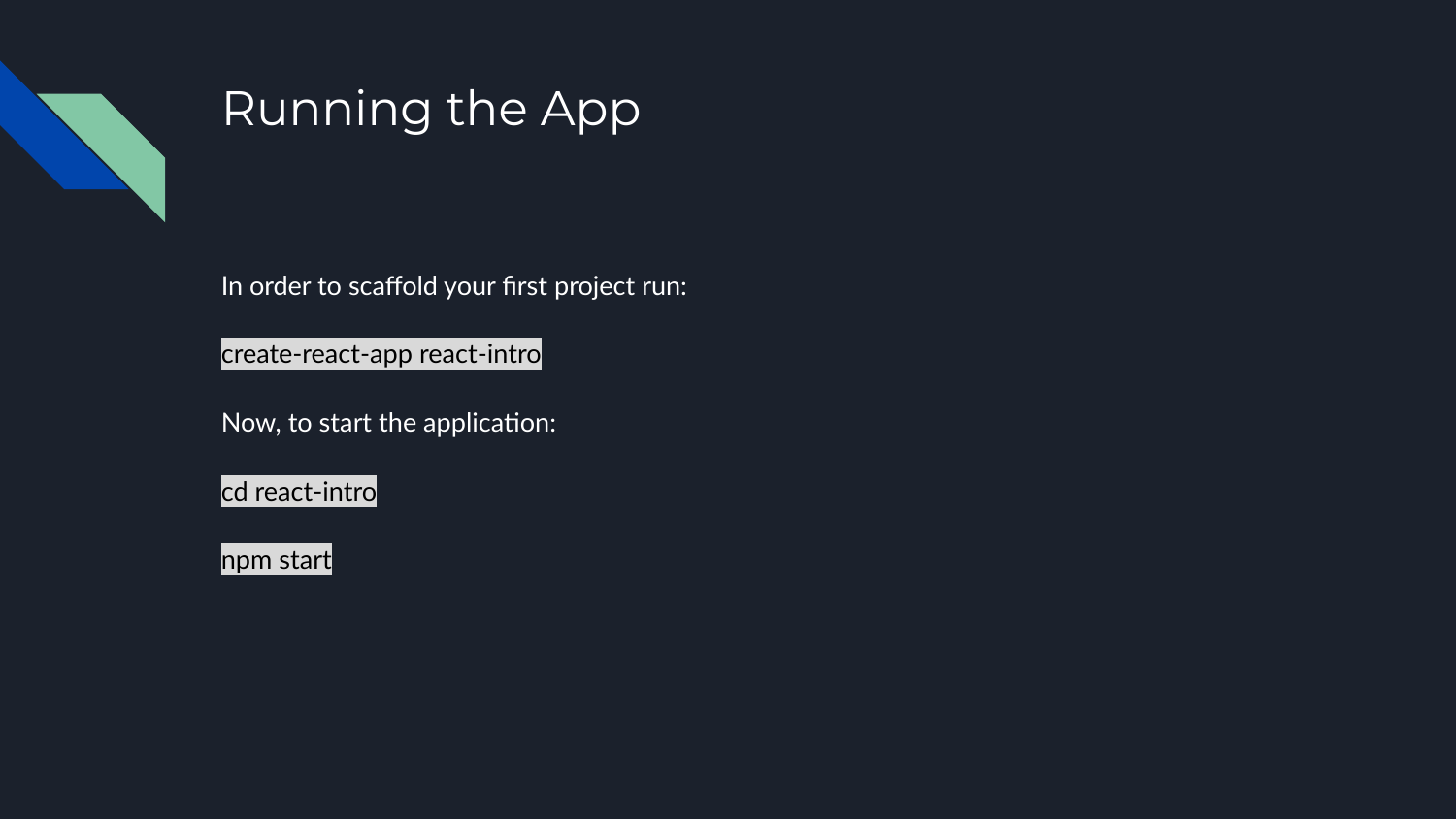

# Running the App
In order to scaffold your first project run:
create-react-app react-intro
Now, to start the application:
cd react-intro
npm start